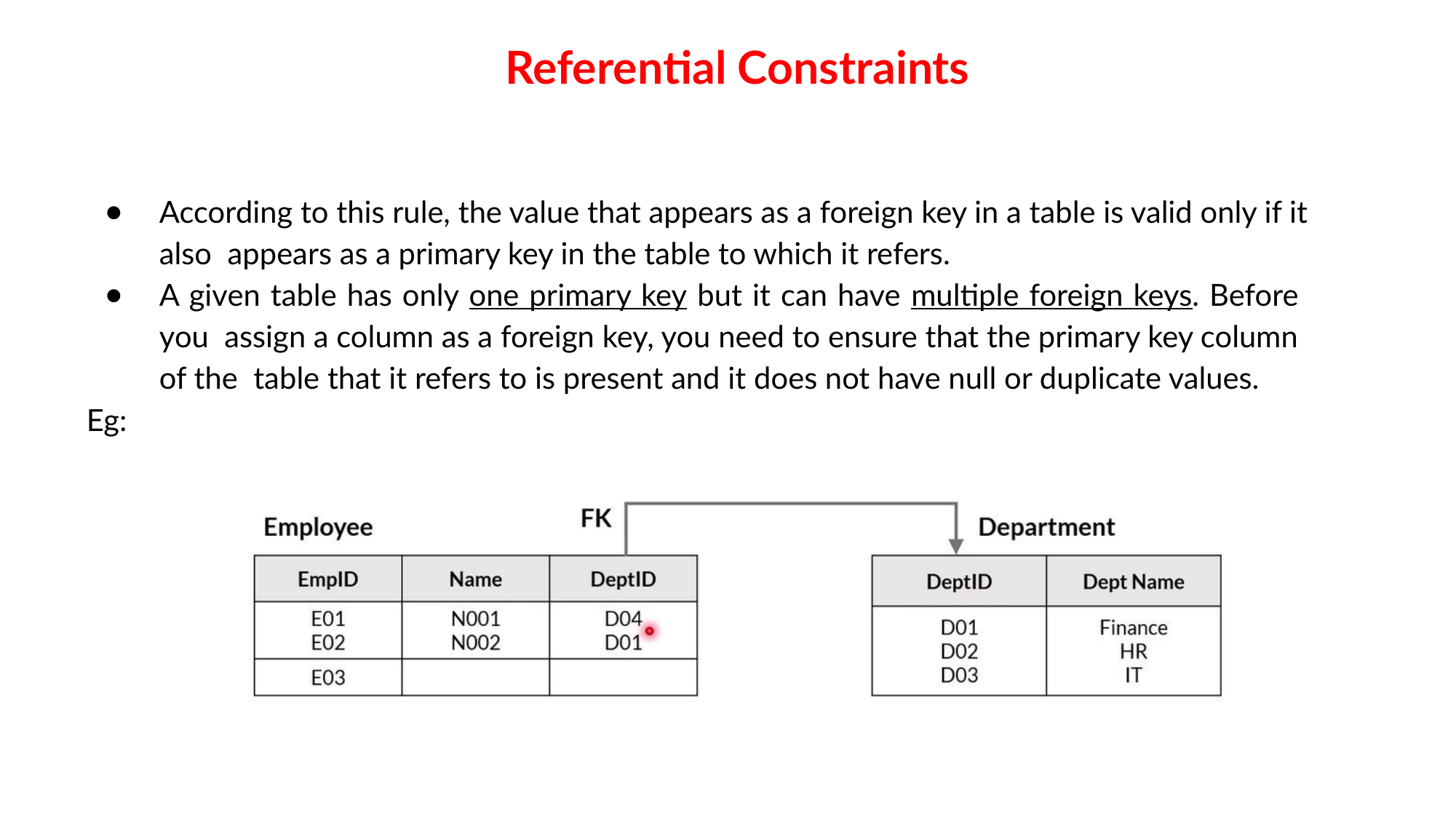

16
# Referential Constraints

According to this rule, the value that appears as a foreign key in a table is valid only if it also  appears as a primary key in the table to which it refers.
A given table has only one primary key but it can have multiple foreign keys. Before you  assign a column as a foreign key, you need to ensure that the primary key column of the  table that it refers to is present and it does not have null or duplicate values.
Eg: